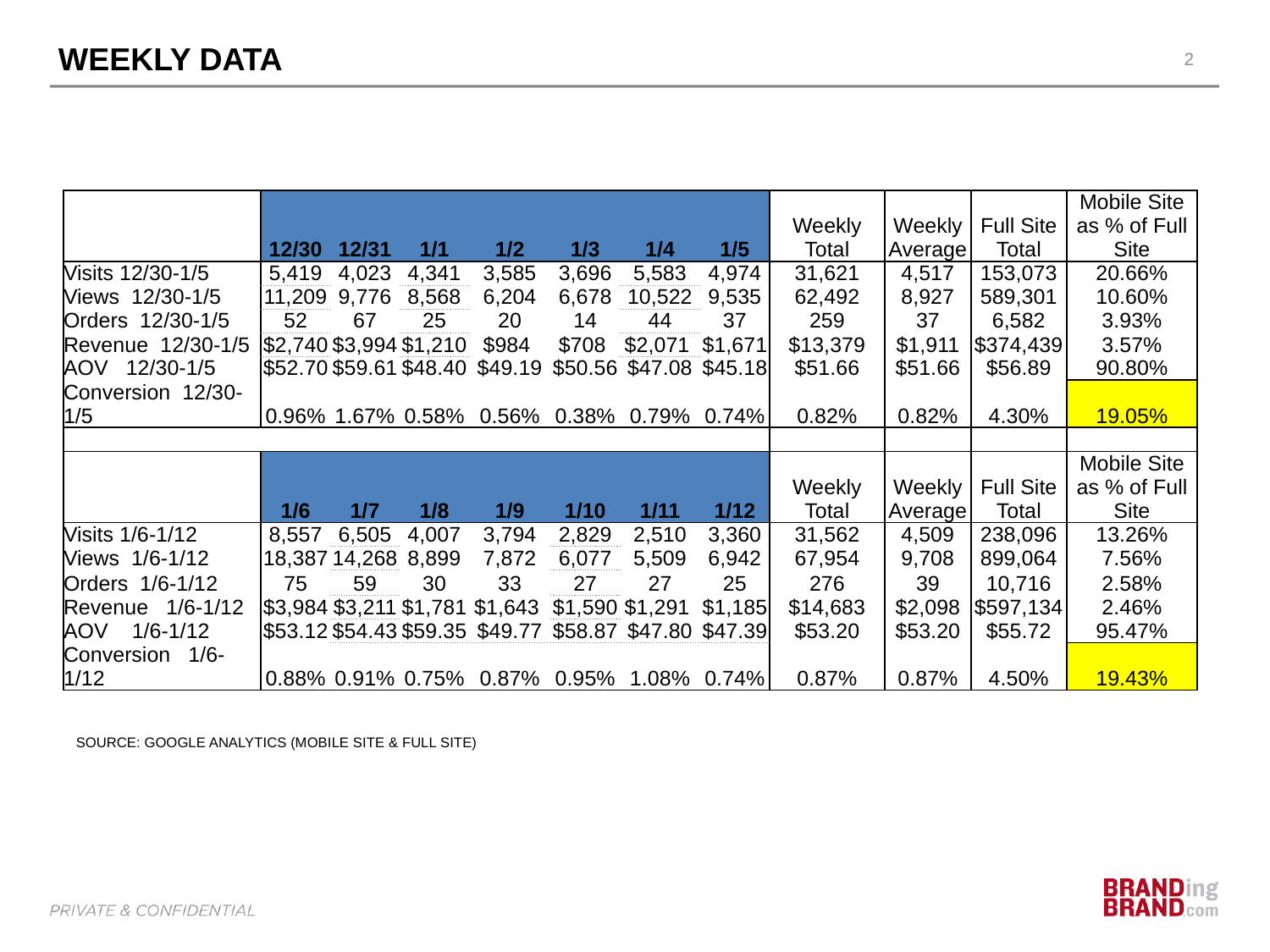

WEEKLY DATA
2
|  | 12/30 | 12/31 | 1/1 | 1/2 | 1/3 | 1/4 | 1/5 | Weekly Total | Weekly Average | Full Site Total | Mobile Site as % of Full Site |
| --- | --- | --- | --- | --- | --- | --- | --- | --- | --- | --- | --- |
| Visits 12/30-1/5 | 5,419 | 4,023 | 4,341 | 3,585 | 3,696 | 5,583 | 4,974 | 31,621 | 4,517 | 153,073 | 20.66% |
| Views 12/30-1/5 | 11,209 | 9,776 | 8,568 | 6,204 | 6,678 | 10,522 | 9,535 | 62,492 | 8,927 | 589,301 | 10.60% |
| Orders 12/30-1/5 | 52 | 67 | 25 | 20 | 14 | 44 | 37 | 259 | 37 | 6,582 | 3.93% |
| Revenue 12/30-1/5 | $2,740 | $3,994 | $1,210 | $984 | $708 | $2,071 | $1,671 | $13,379 | $1,911 | $374,439 | 3.57% |
| AOV 12/30-1/5 | $52.70 | $59.61 | $48.40 | $49.19 | $50.56 | $47.08 | $45.18 | $51.66 | $51.66 | $56.89 | 90.80% |
| Conversion 12/30-1/5 | 0.96% | 1.67% | 0.58% | 0.56% | 0.38% | 0.79% | 0.74% | 0.82% | 0.82% | 4.30% | 19.05% |
|  |  |  |  |  |  |  |  |  |  |  |  |
|  | 1/6 | 1/7 | 1/8 | 1/9 | 1/10 | 1/11 | 1/12 | Weekly Total | Weekly Average | Full Site Total | Mobile Site as % of Full Site |
| Visits 1/6-1/12 | 8,557 | 6,505 | 4,007 | 3,794 | 2,829 | 2,510 | 3,360 | 31,562 | 4,509 | 238,096 | 13.26% |
| Views 1/6-1/12 | 18,387 | 14,268 | 8,899 | 7,872 | 6,077 | 5,509 | 6,942 | 67,954 | 9,708 | 899,064 | 7.56% |
| Orders 1/6-1/12 | 75 | 59 | 30 | 33 | 27 | 27 | 25 | 276 | 39 | 10,716 | 2.58% |
| Revenue 1/6-1/12 | $3,984 | $3,211 | $1,781 | $1,643 | $1,590 | $1,291 | $1,185 | $14,683 | $2,098 | $597,134 | 2.46% |
| AOV 1/6-1/12 | $53.12 | $54.43 | $59.35 | $49.77 | $58.87 | $47.80 | $47.39 | $53.20 | $53.20 | $55.72 | 95.47% |
| Conversion 1/6-1/12 | 0.88% | 0.91% | 0.75% | 0.87% | 0.95% | 1.08% | 0.74% | 0.87% | 0.87% | 4.50% | 19.43% |
SOURCE: GOOGLE ANALYTICS (MOBILE SITE & FULL SITE)